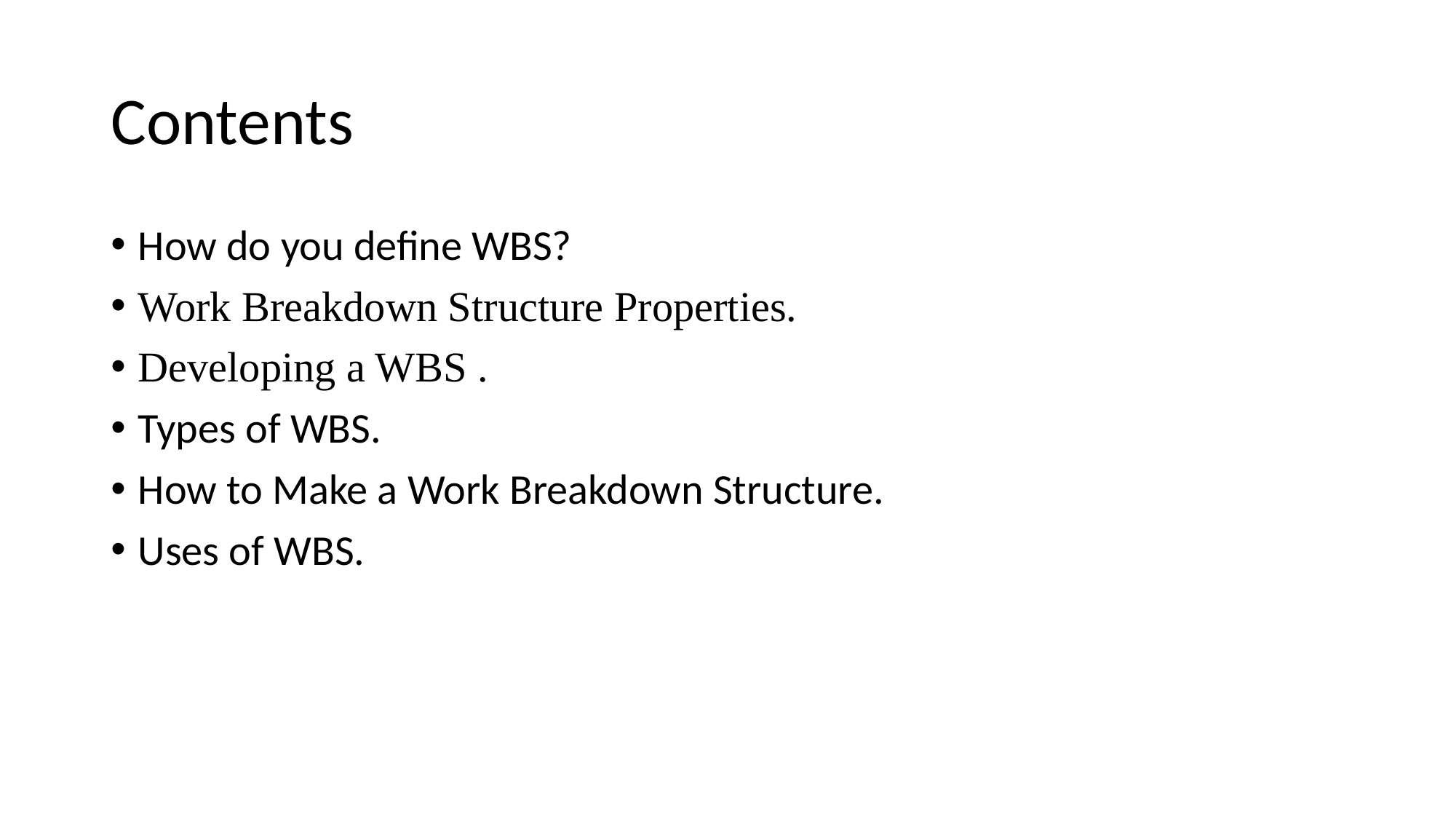

# Contents
How do you define WBS?
Work Breakdown Structure Properties.
Developing a WBS .
Types of WBS.
How to Make a Work Breakdown Structure.
Uses of WBS.